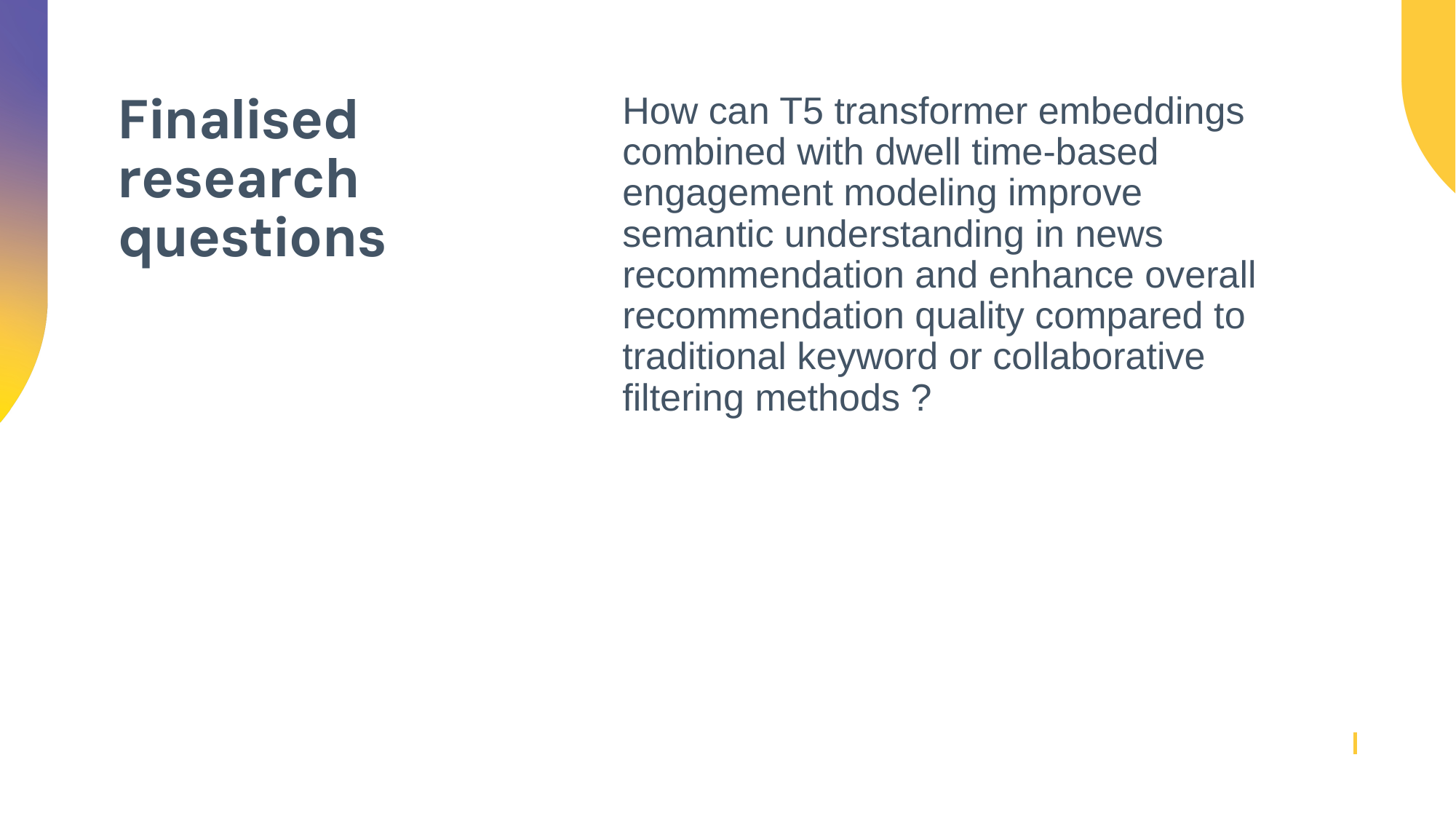

# Finalised research questions
How can T5 transformer embeddings combined with dwell time-based engagement modeling improve semantic understanding in news recommendation and enhance overall recommendation quality compared to traditional keyword or collaborative filtering methods ?